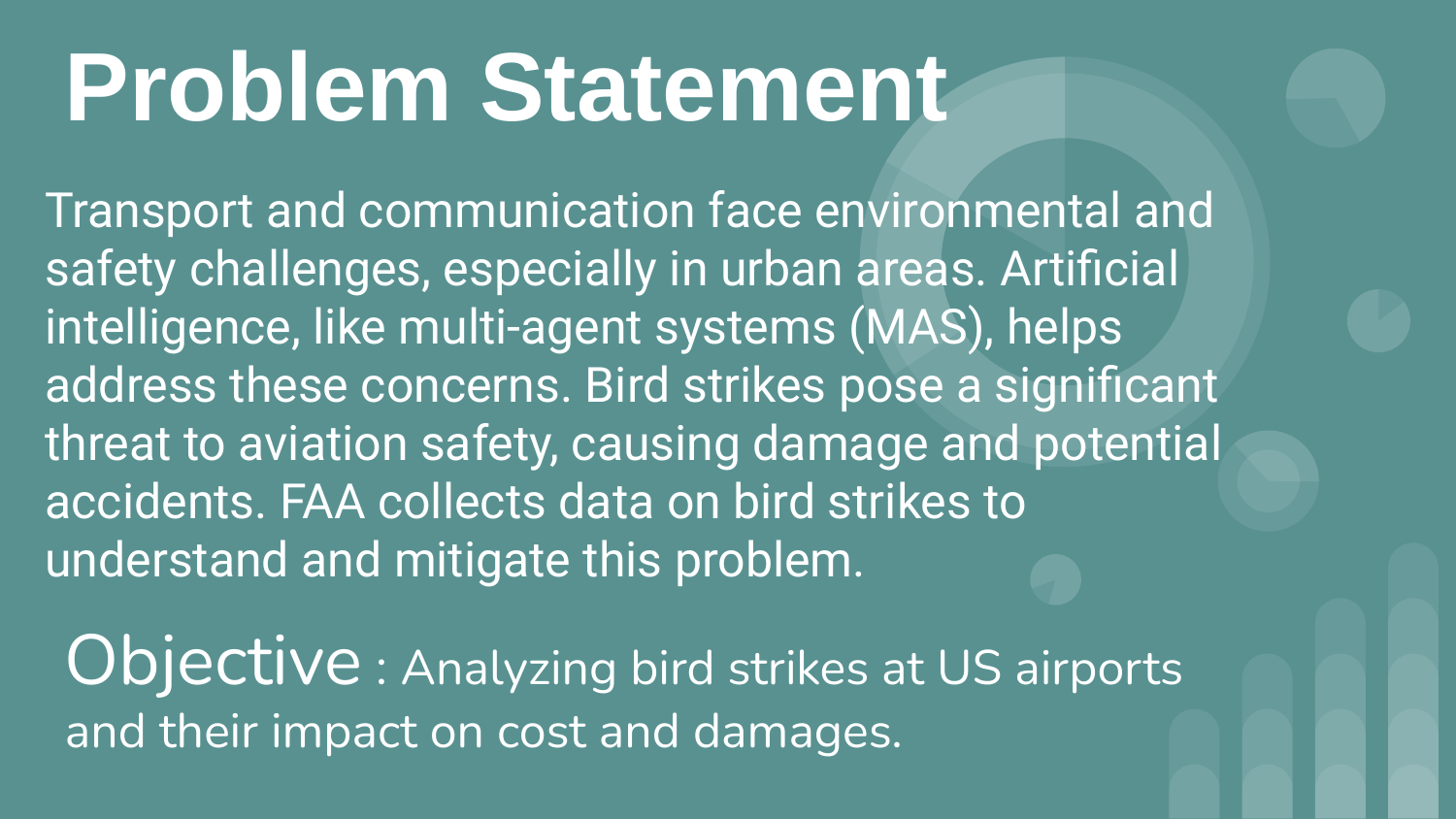

# Problem Statement
Transport and communication face environmental and safety challenges, especially in urban areas. Artificial intelligence, like multi-agent systems (MAS), helps address these concerns. Bird strikes pose a significant threat to aviation safety, causing damage and potential accidents. FAA collects data on bird strikes to understand and mitigate this problem.
Objective : Analyzing bird strikes at US airports and their impact on cost and damages.